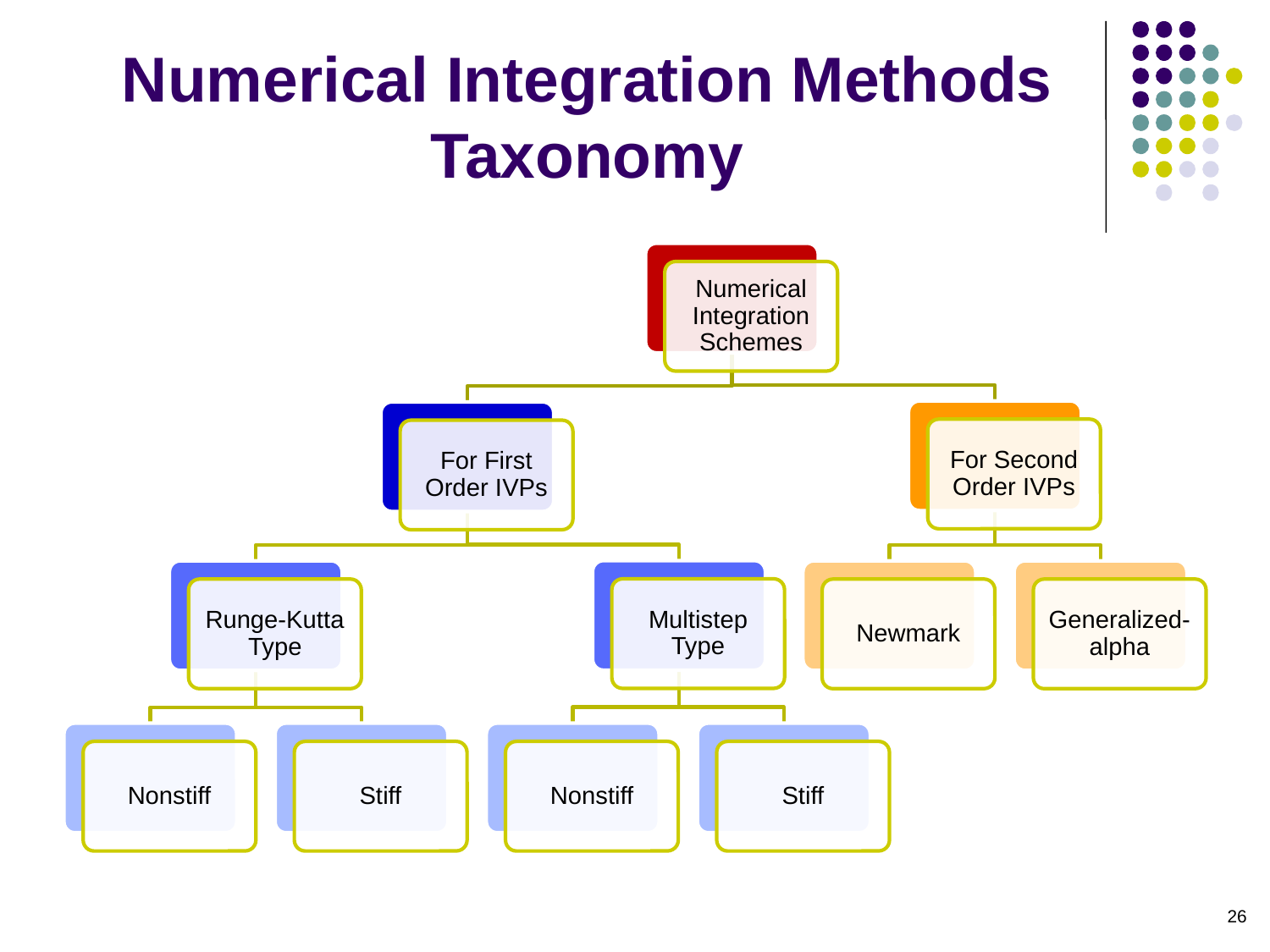

# Numerical Integration Methods Taxonomy
Numerical Integration Schemes
For First Order IVPs
Runge-Kutta Type
Nonstiff
Stiff
Multistep Type
Nonstiff
Stiff
For Second Order IVPs
Newmark
Generalized-alpha
26